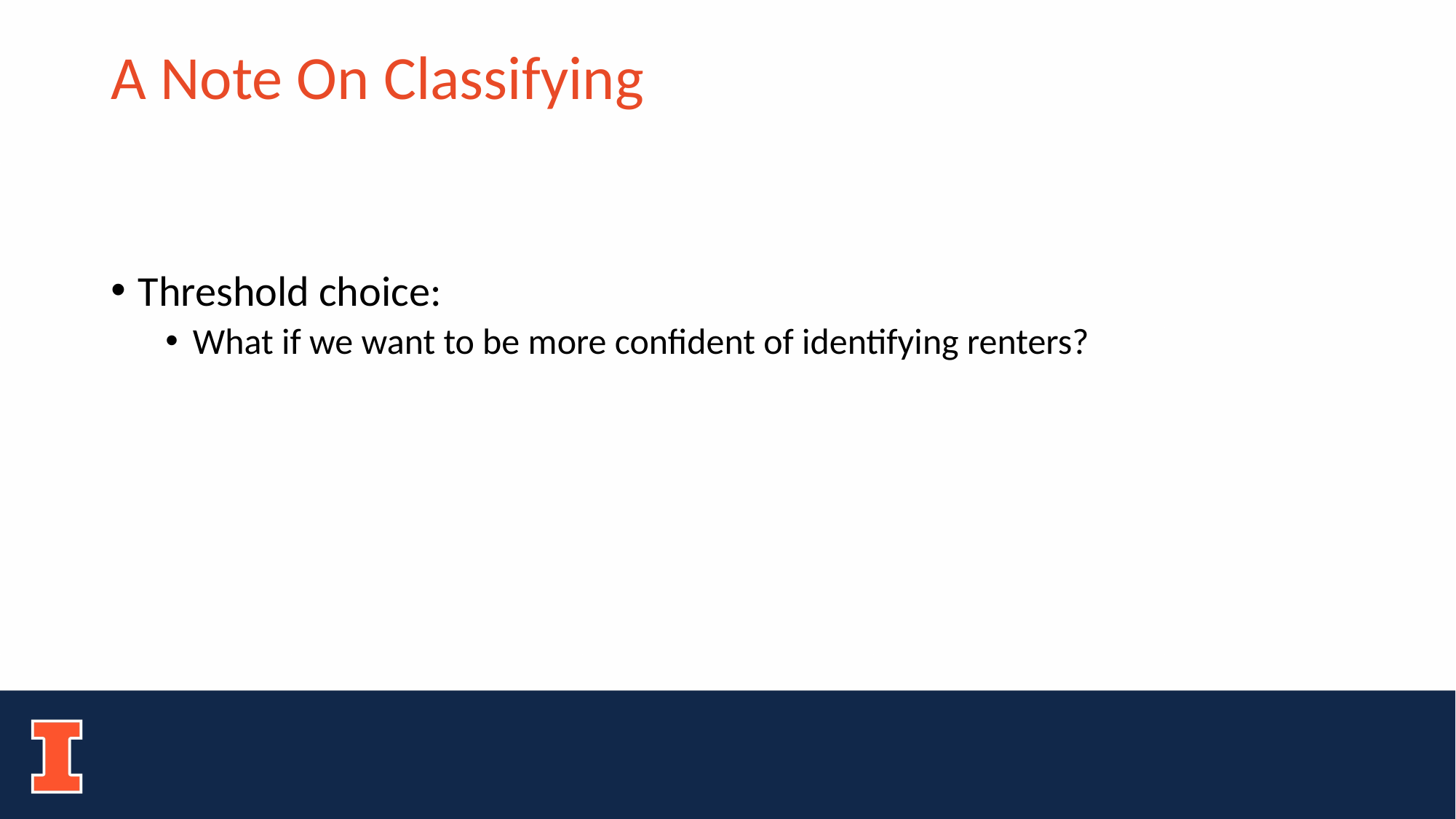

# A Note On Classifying

Threshold choice:
What if we want to be more confident of identifying renters?